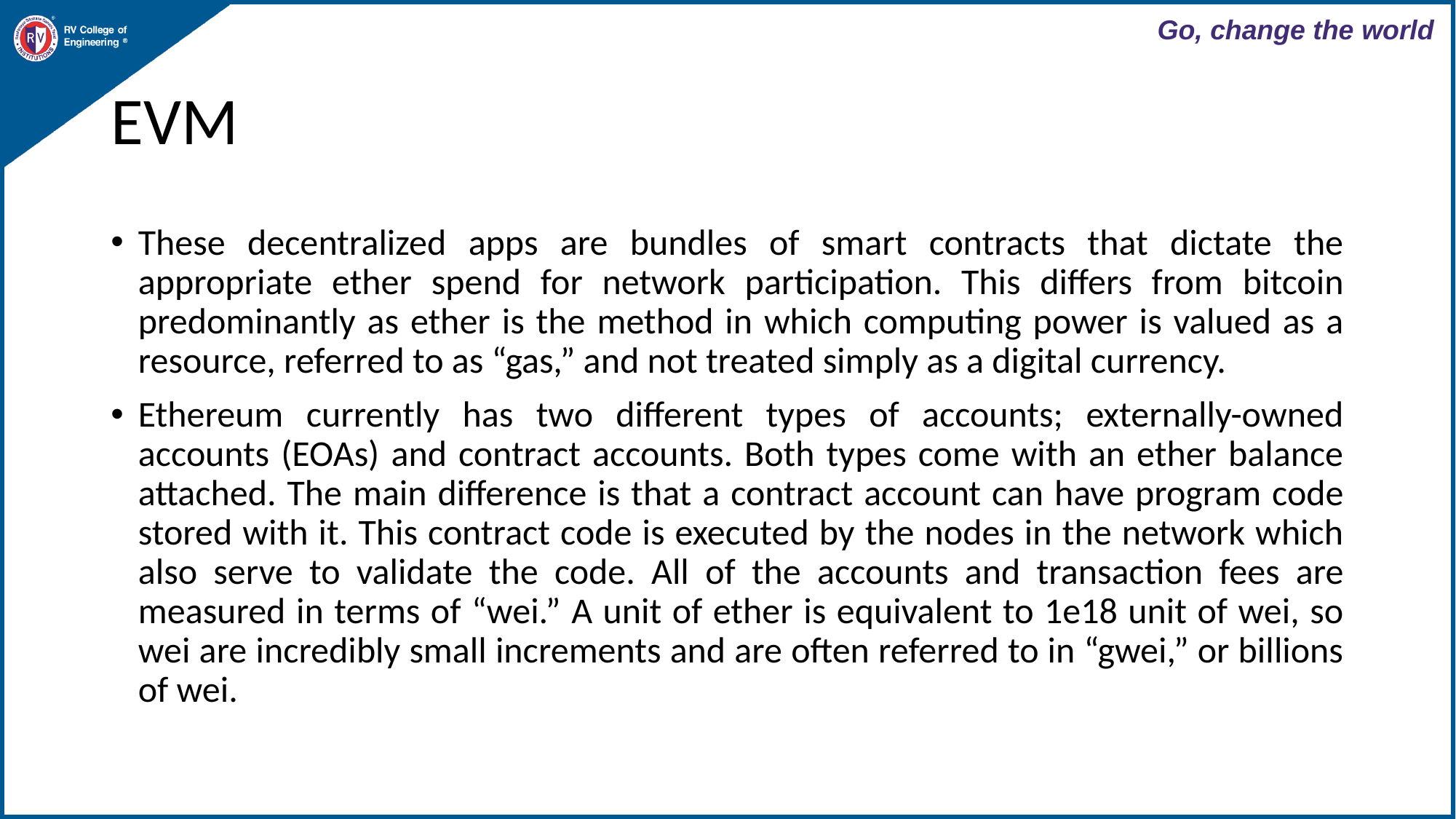

# EVM
These decentralized apps are bundles of smart contracts that dictate the appropriate ether spend for network participation. This differs from bitcoin predominantly as ether is the method in which computing power is valued as a resource, referred to as “gas,” and not treated simply as a digital currency.
Ethereum currently has two different types of accounts; externally-owned accounts (EOAs) and contract accounts. Both types come with an ether balance attached. The main difference is that a contract account can have program code stored with it. This contract code is executed by the nodes in the network which also serve to validate the code. All of the accounts and transaction fees are measured in terms of “wei.” A unit of ether is equivalent to 1e18 unit of wei, so wei are incredibly small increments and are often referred to in “gwei,” or billions of wei.